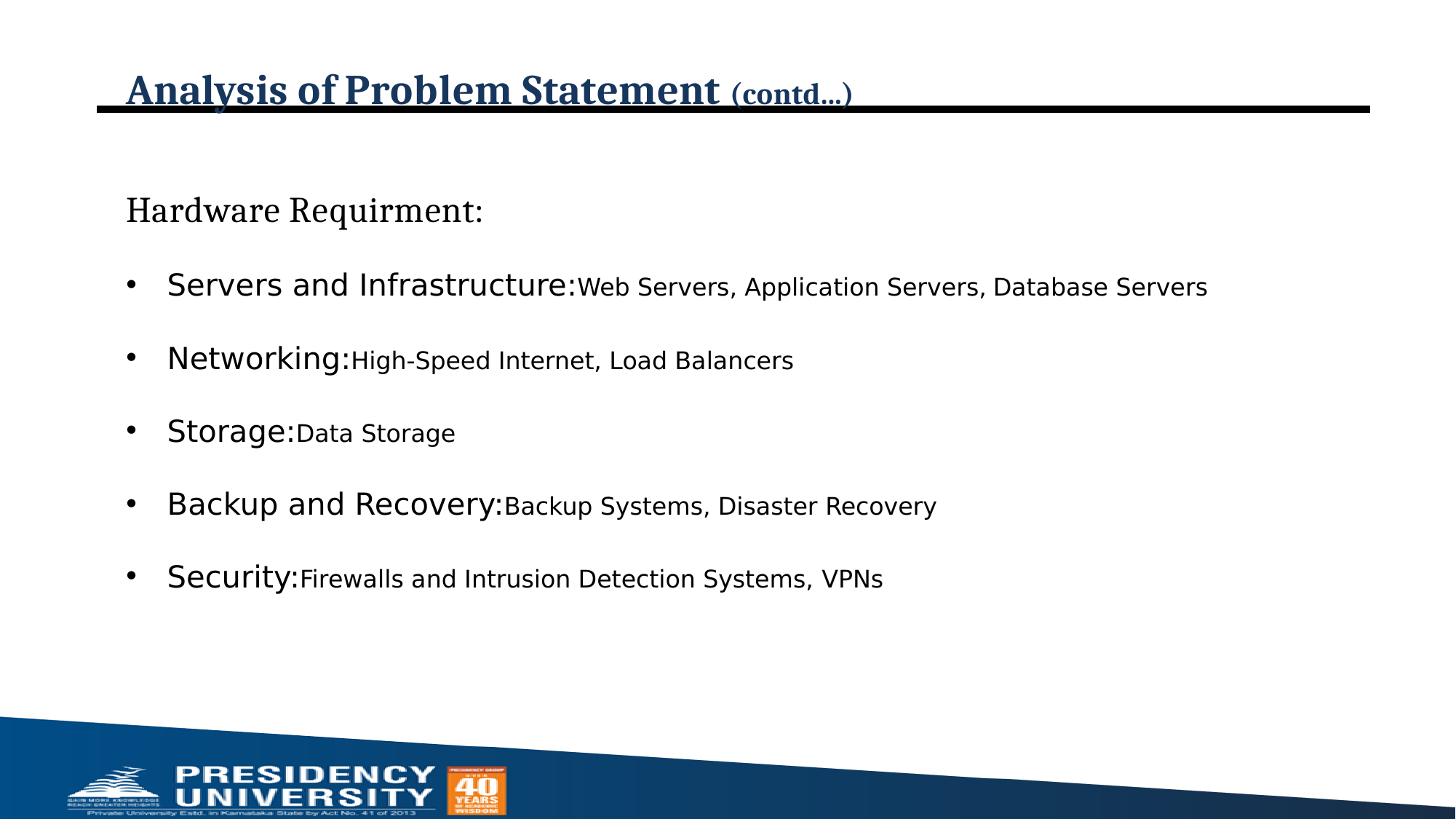

# Analysis of Problem Statement (contd...)
Hardware Requirment:
Servers and Infrastructure:Web Servers, Application Servers, Database Servers
Networking:High-Speed Internet, Load Balancers
Storage:Data Storage
Backup and Recovery:Backup Systems, Disaster Recovery
Security:Firewalls and Intrusion Detection Systems, VPNs